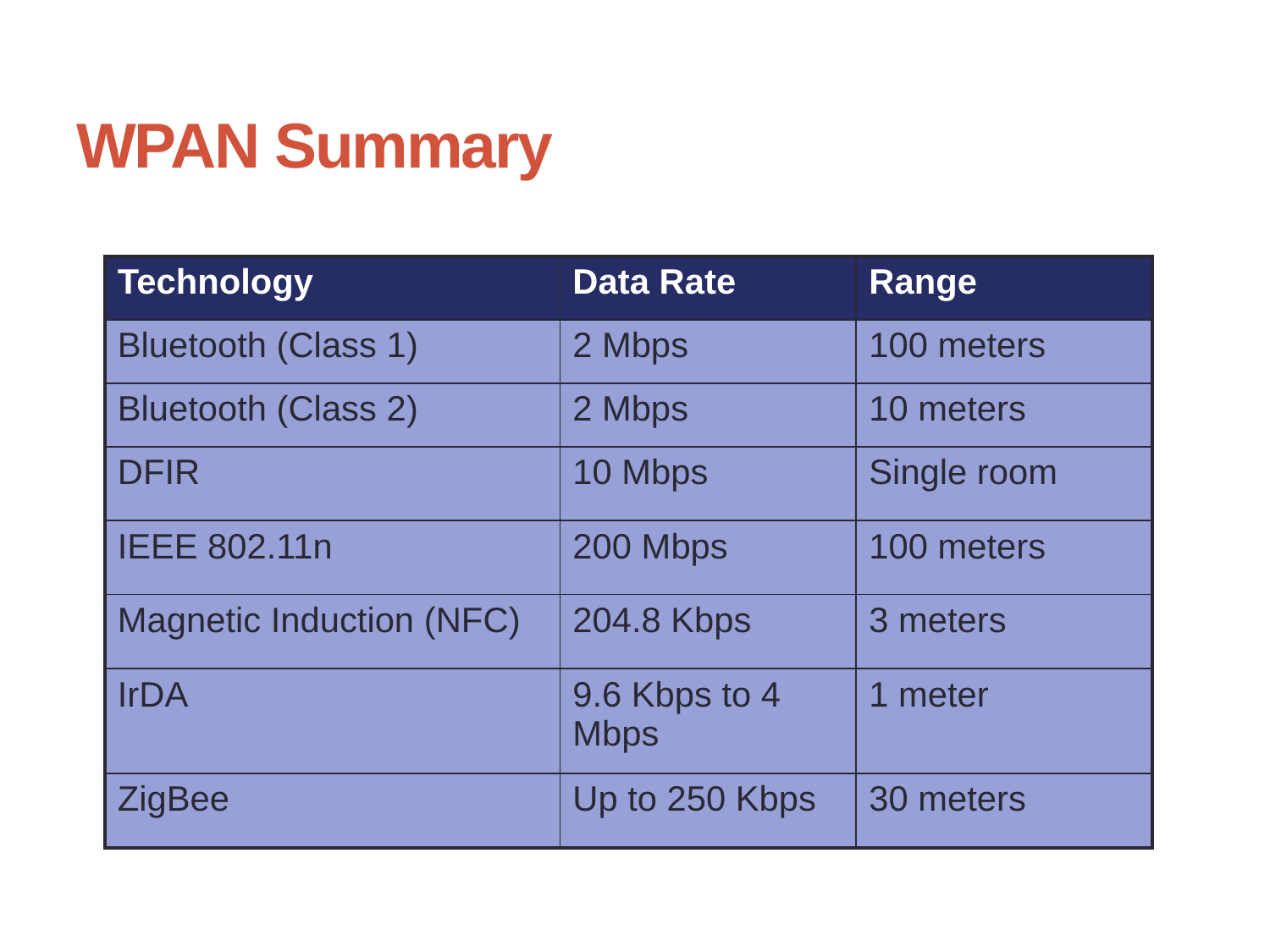

# WPAN Summary
| Technology | Data Rate | Range |
| --- | --- | --- |
| Bluetooth (Class 1) | 2 Mbps | 100 meters |
| Bluetooth (Class 2) | 2 Mbps | 10 meters |
| DFIR | 10 Mbps | Single room |
| IEEE 802.11n | 200 Mbps | 100 meters |
| Magnetic Induction (NFC) | 204.8 Kbps | 3 meters |
| IrDA | 9.6 Kbps to 4 Mbps | 1 meter |
| ZigBee | Up to 250 Kbps | 30 meters |